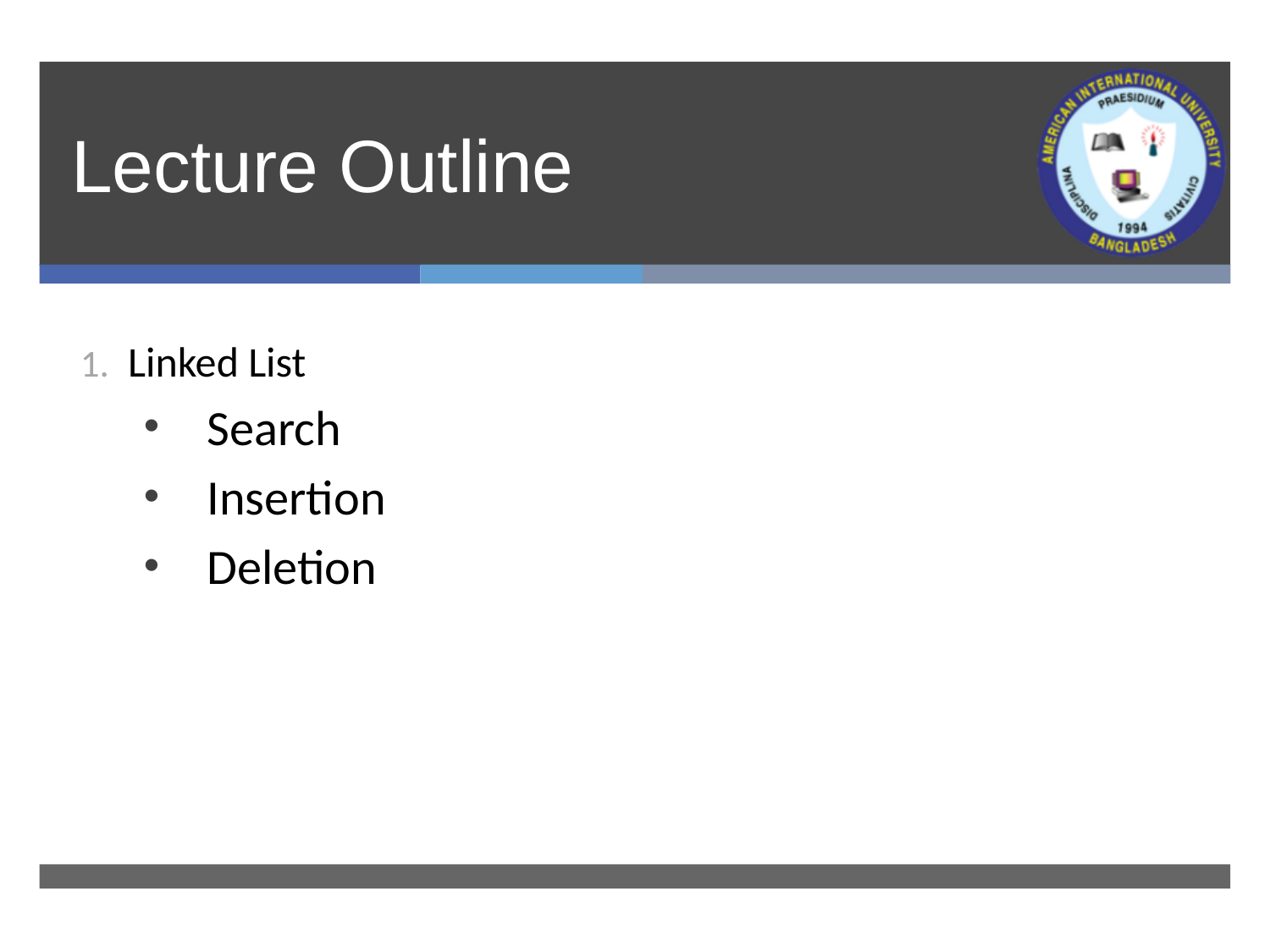

# Lecture Outline
Linked List
Search
Insertion
Deletion